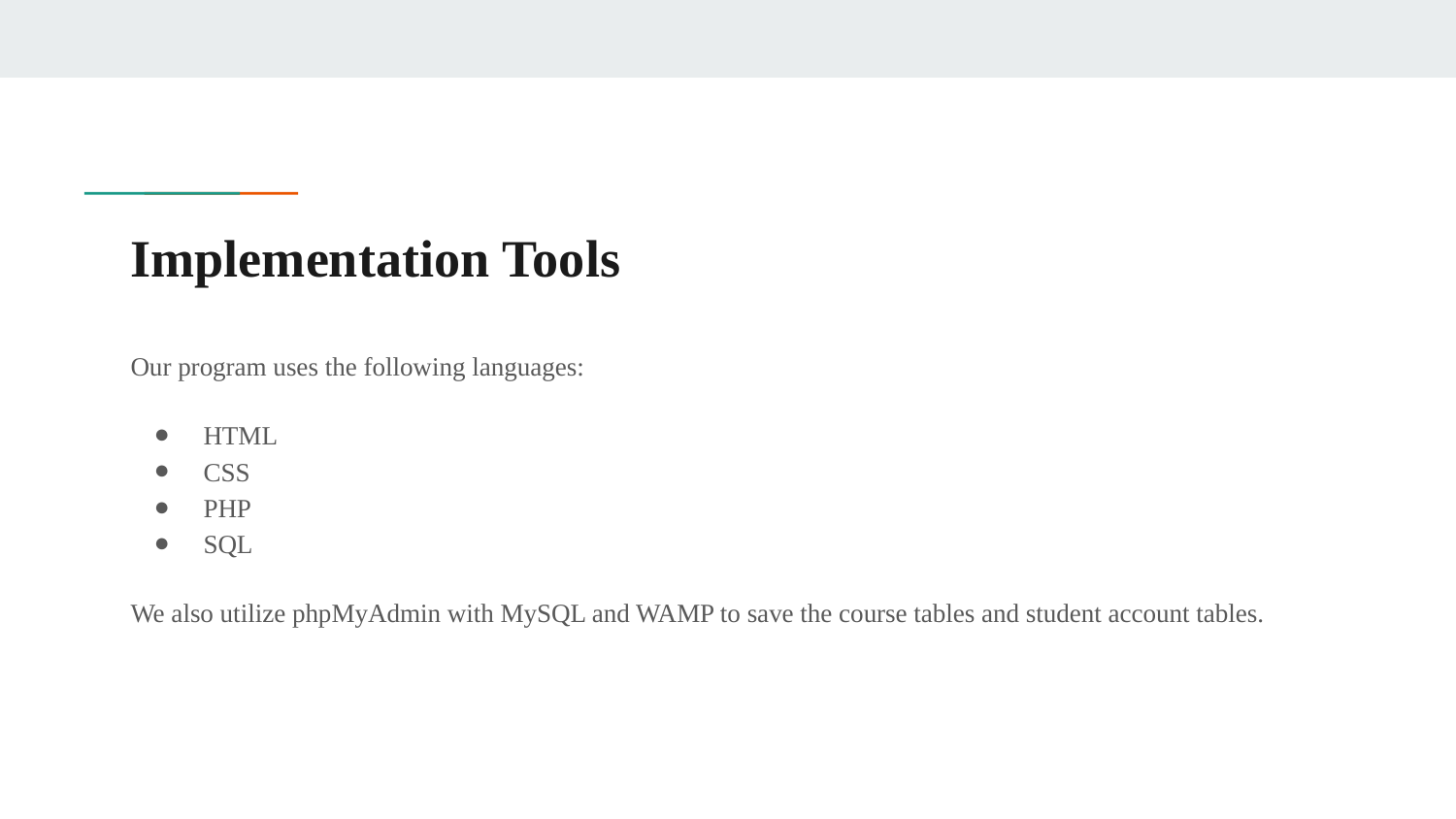

# Implementation Tools
Our program uses the following languages:
HTML
CSS
PHP
SQL
We also utilize phpMyAdmin with MySQL and WAMP to save the course tables and student account tables.